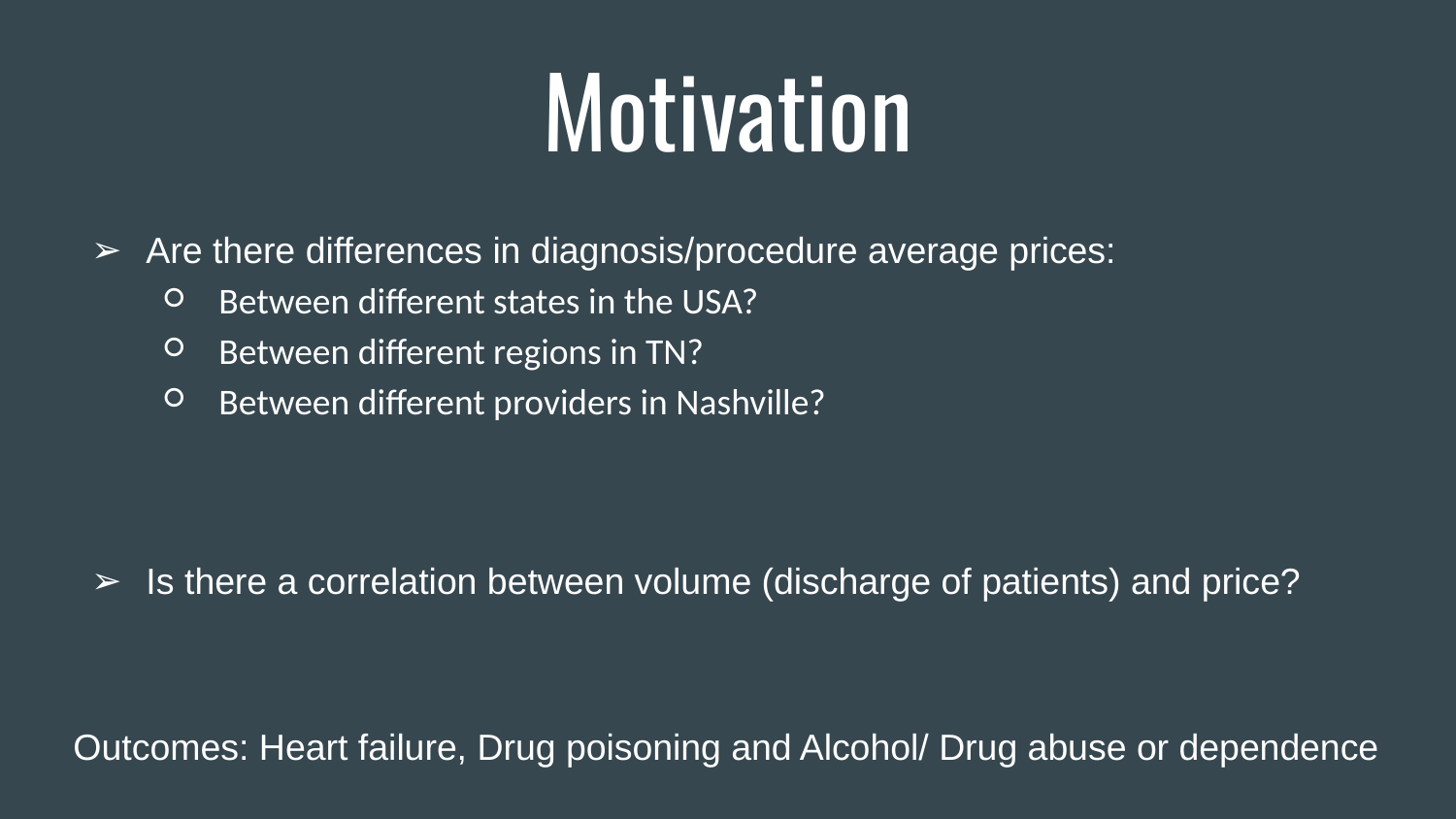

# Motivation
Are there differences in diagnosis/procedure average prices:
Between different states in the USA?
Between different regions in TN?
Between different providers in Nashville?

Is there a correlation between volume (discharge of patients) and price?

Outcomes: Heart failure, Drug poisoning and Alcohol/ Drug abuse or dependence